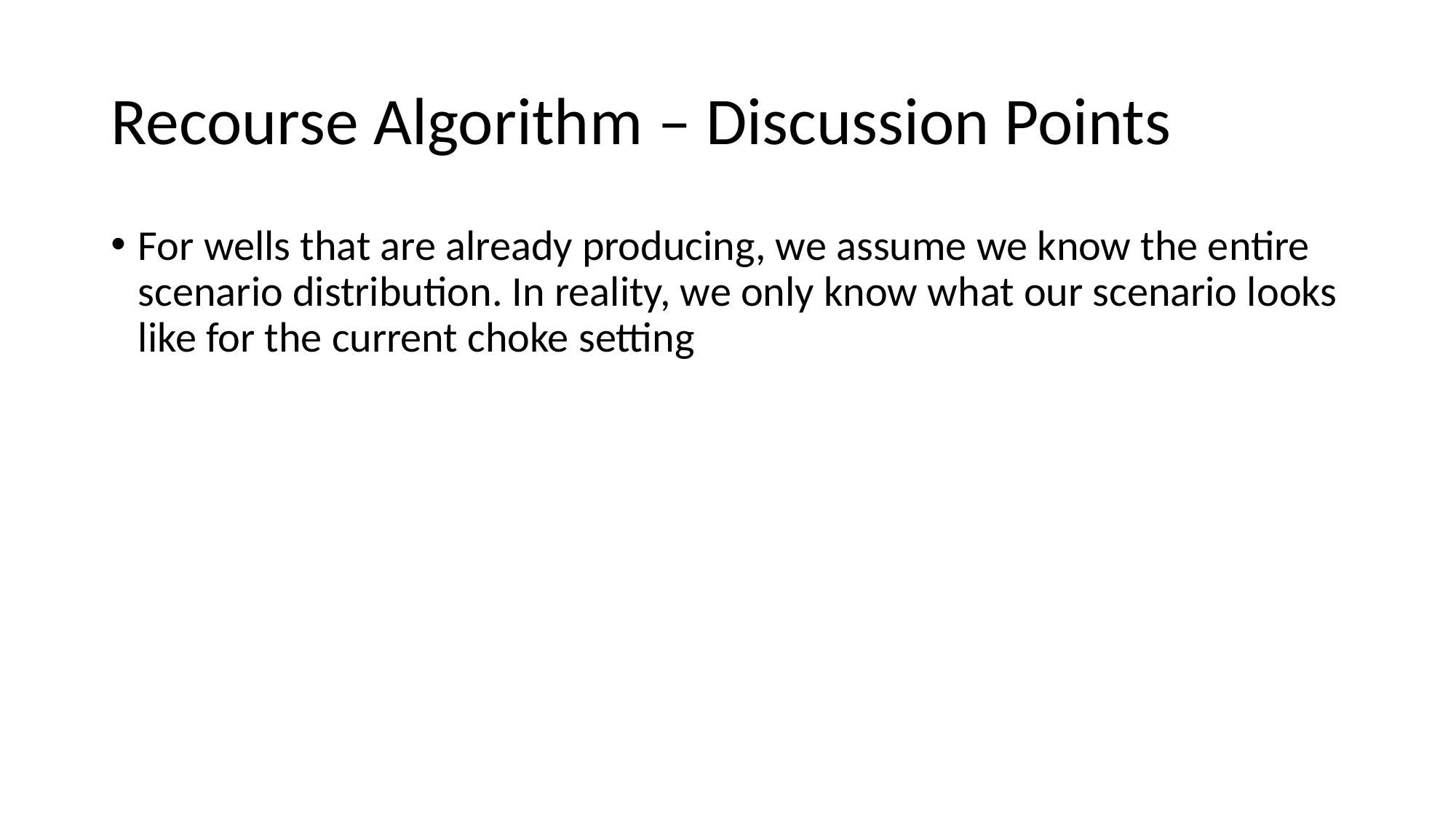

# Recourse Algorithm – Discussion Points
For wells that are already producing, we assume we know the entire scenario distribution. In reality, we only know what our scenario looks like for the current choke setting